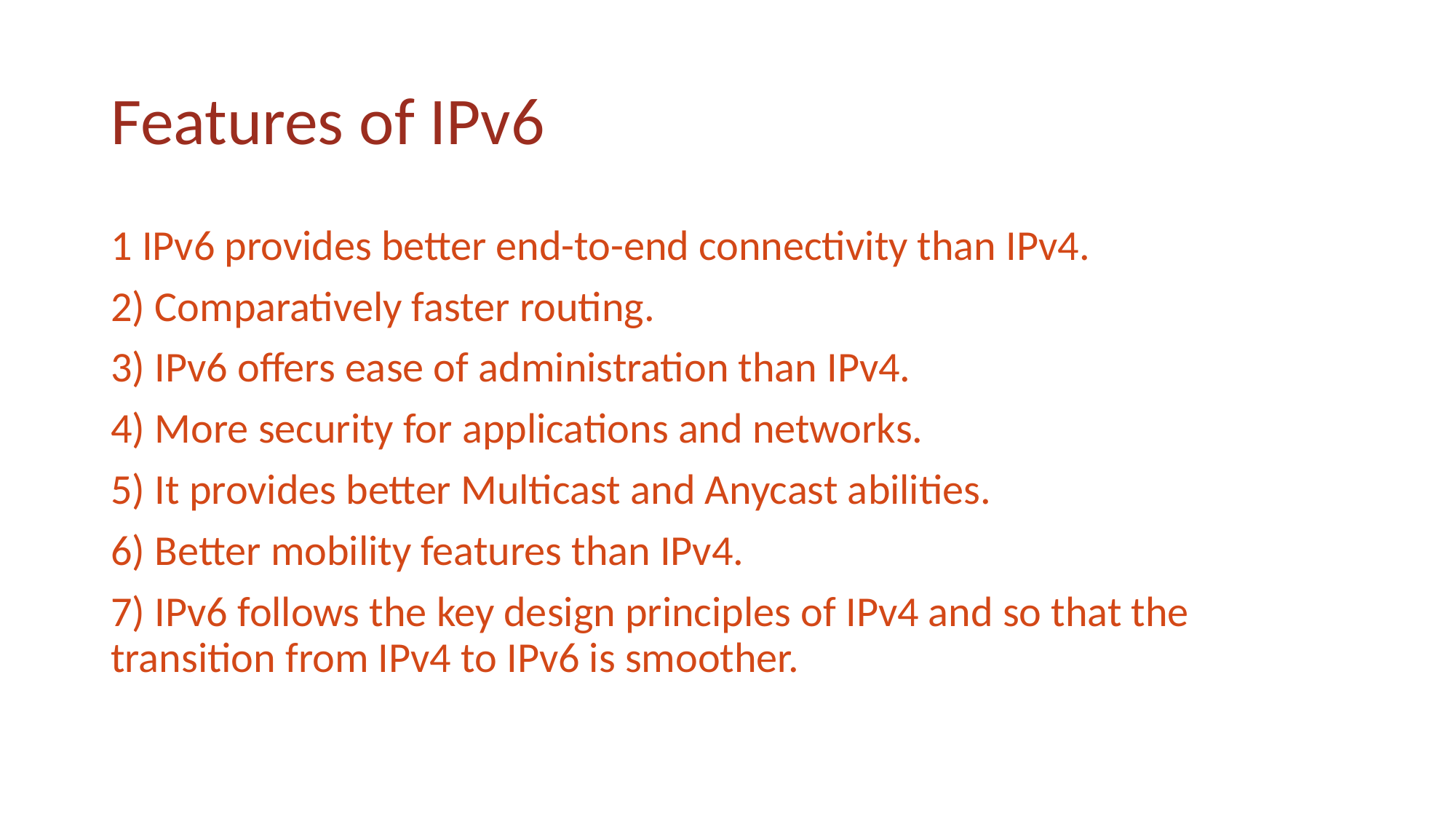

# Features of IPv6
1 IPv6 provides better end-to-end connectivity than IPv4.
2) Comparatively faster routing.
3) IPv6 offers ease of administration than IPv4.
4) More security for applications and networks.
5) It provides better Multicast and Anycast abilities.
6) Better mobility features than IPv4.
7) IPv6 follows the key design principles of IPv4 and so that the transition from IPv4 to IPv6 is smoother.